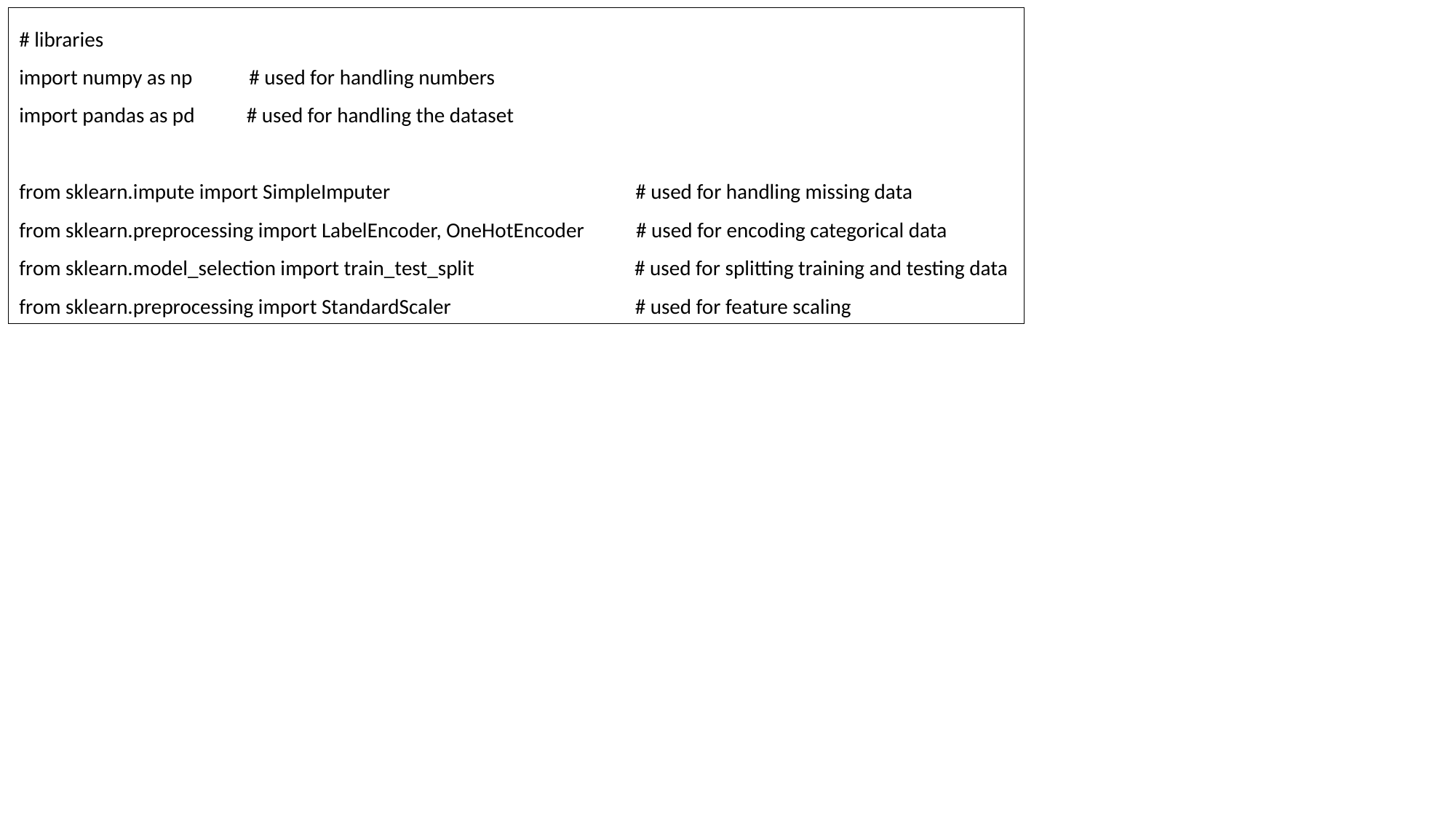

# libraries
import numpy as np            # used for handling numbers
import pandas as pd           # used for handling the dataset

from sklearn.impute import SimpleImputer                                                    # used for handling missing data
from sklearn.preprocessing import LabelEncoder, OneHotEncoder           # used for encoding categorical data
from sklearn.model_selection import train_test_split                                  # used for splitting training and testing data
from sklearn.preprocessing import StandardScaler                                       # used for feature scaling